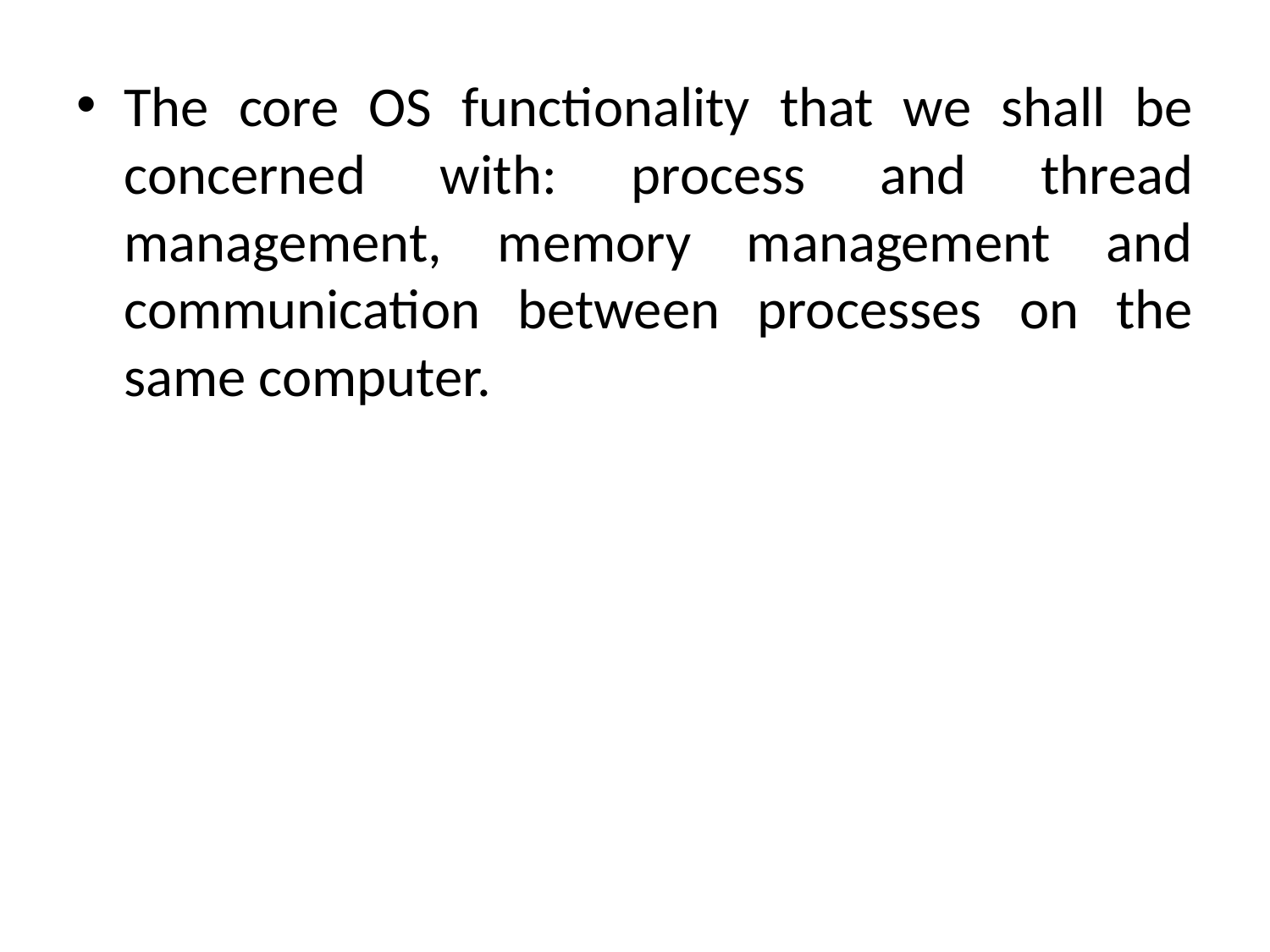

The core OS functionality that we shall be concerned with: process and thread management, memory management and communication between processes on the same computer.